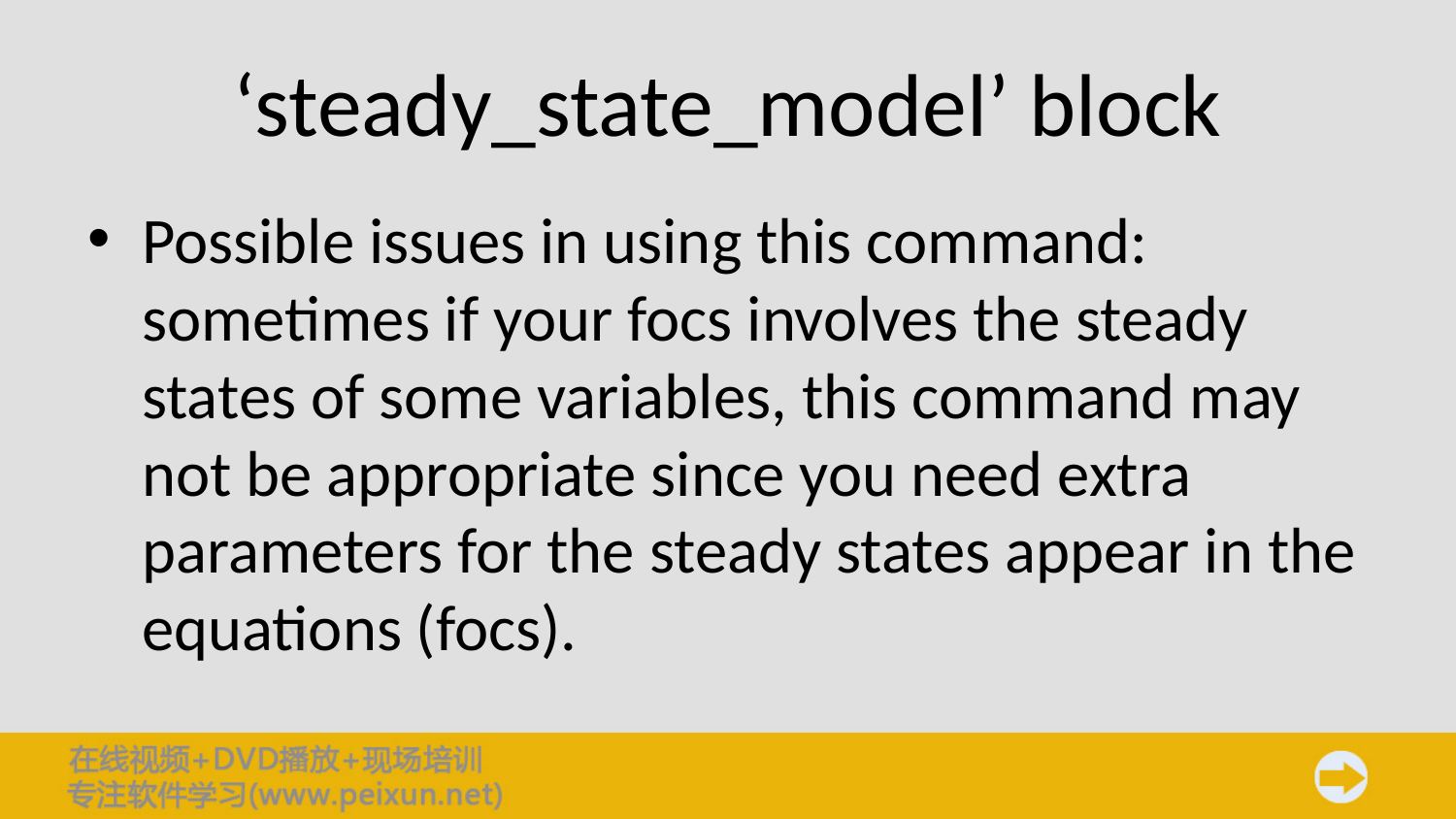

# ‘steady_state_model’ block
Possible issues in using this command: sometimes if your focs involves the steady states of some variables, this command may not be appropriate since you need extra parameters for the steady states appear in the equations (focs).